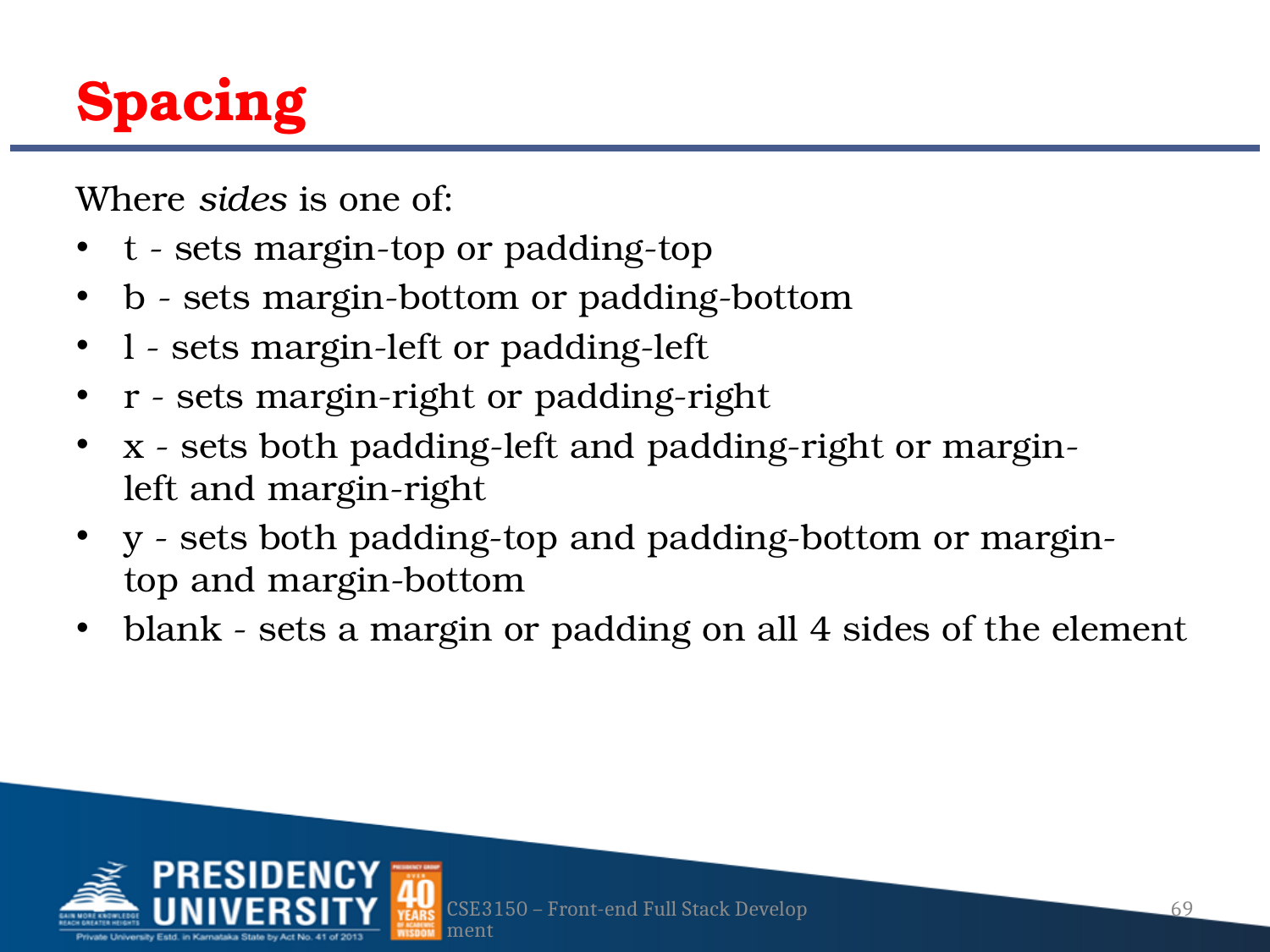

# Spacing
Where sides is one of:
t - sets margin-top or padding-top
b - sets margin-bottom or padding-bottom
l - sets margin-left or padding-left
r - sets margin-right or padding-right
x - sets both padding-left and padding-right or margin-left and margin-right
y - sets both padding-top and padding-bottom or margin-top and margin-bottom
blank - sets a margin or padding on all 4 sides of the element

CSE3150 – Front-end Full Stack Development
69